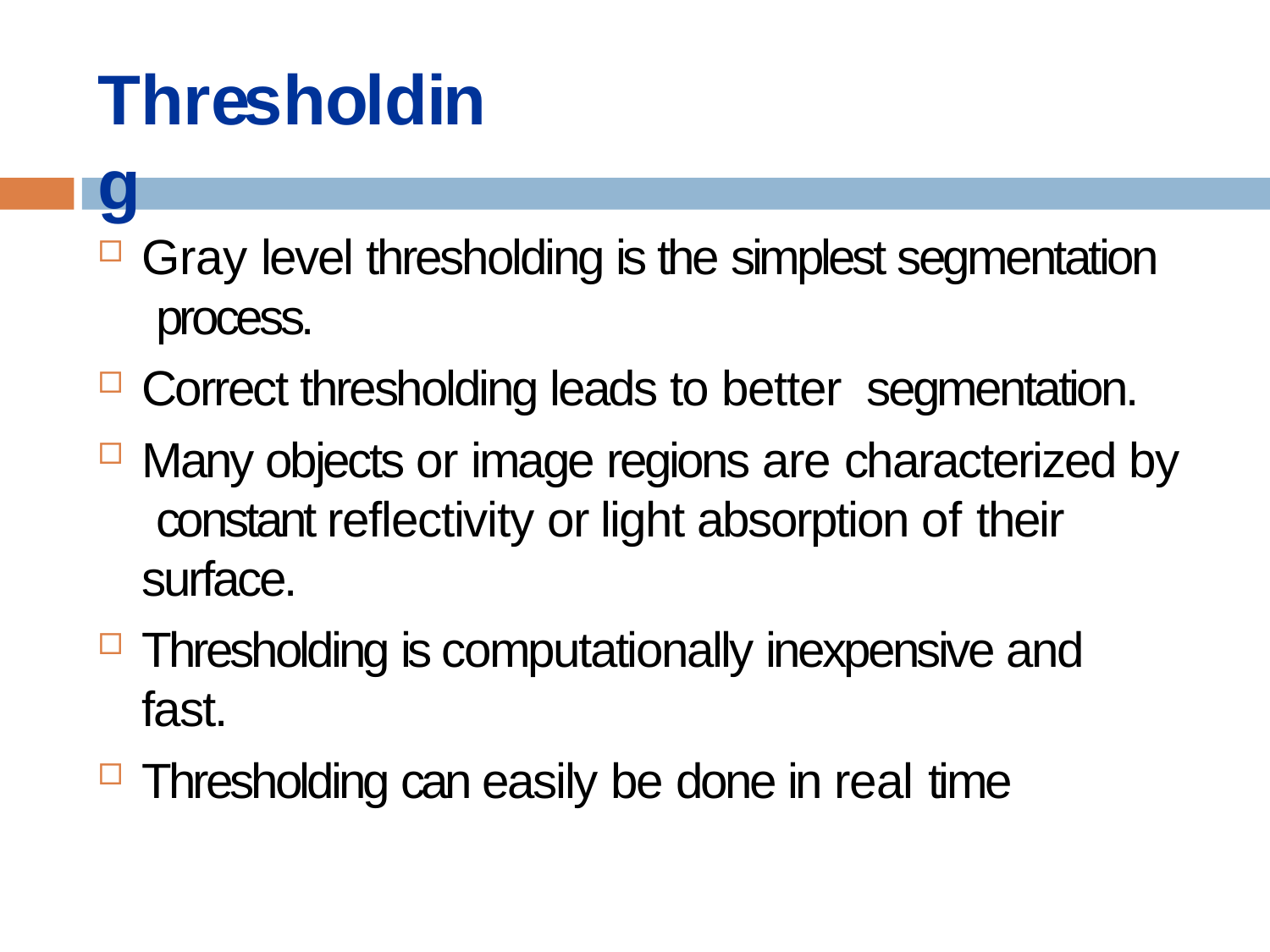

# Thresholding
Gray level thresholding is the simplest segmentation  process.
Correct thresholding leads to better segmentation.
Many objects or image regions are characterized by  constant reflectivity or light absorption of their  surface.
Thresholding is computationally inexpensive and fast.
Thresholding can easily be done in real time